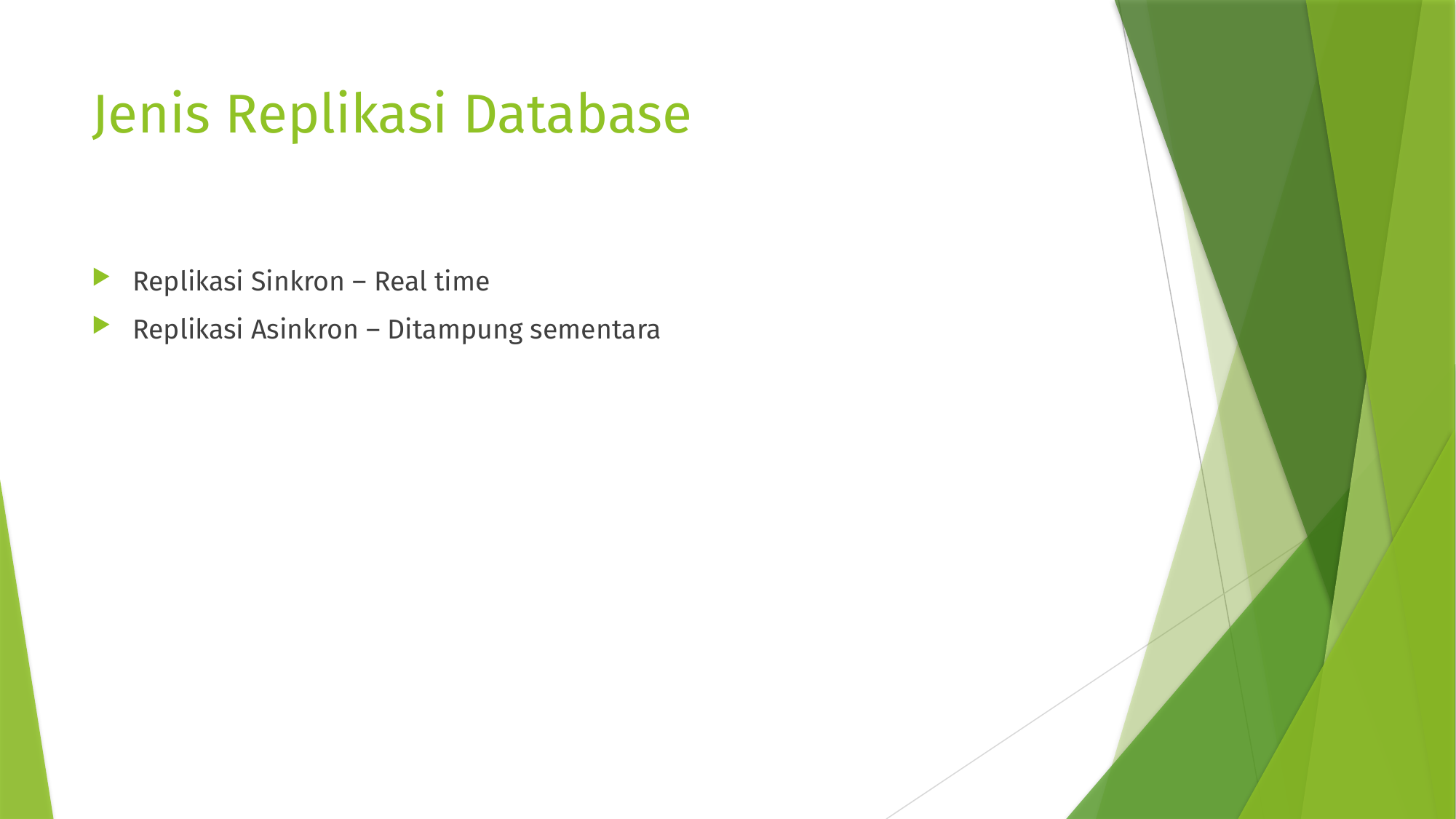

# Jenis Replikasi Database
Replikasi Sinkron – Real time
Replikasi Asinkron – Ditampung sementara